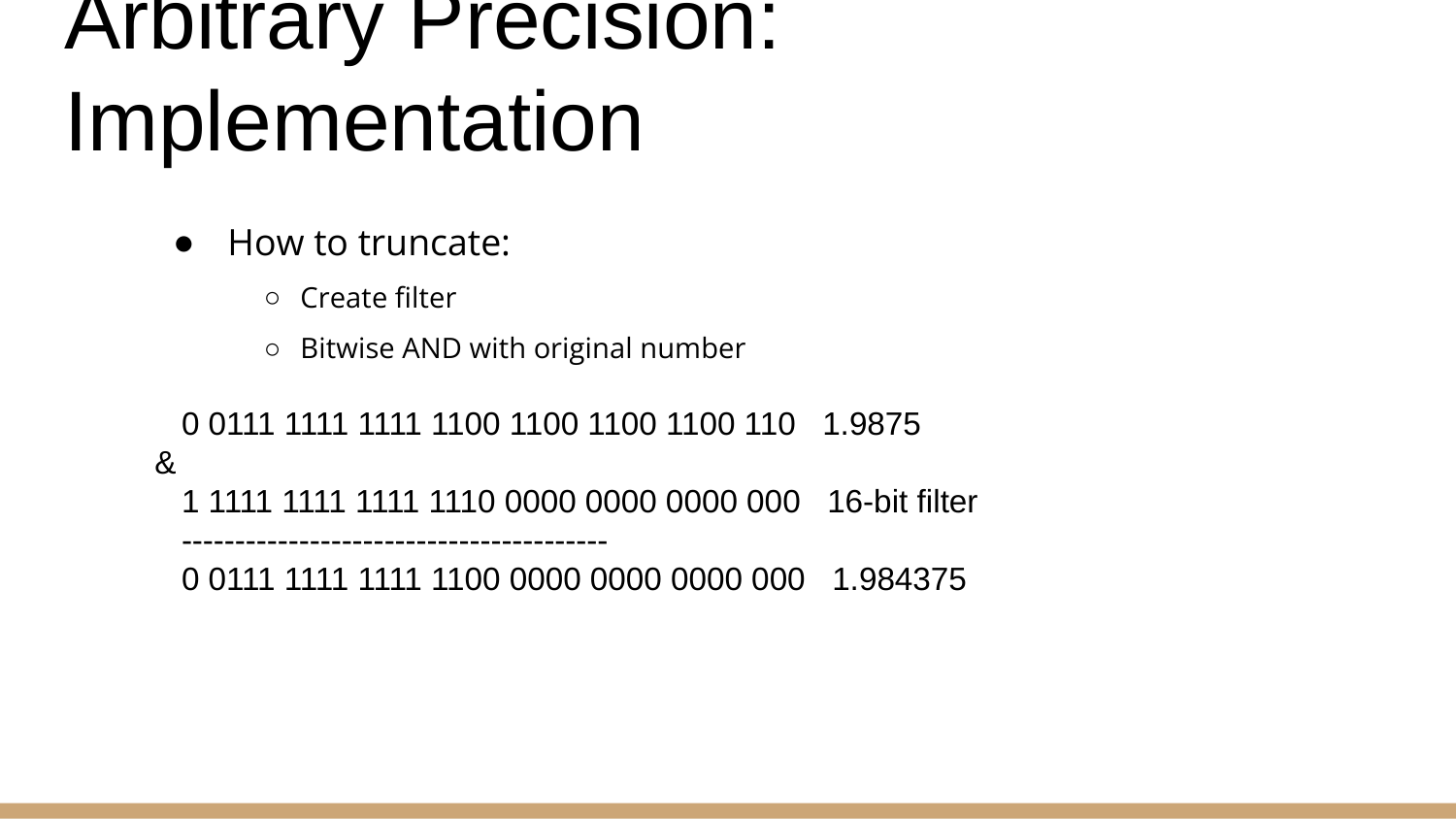

# Arbitrary Precision: Implementation
How to truncate:
Create filter
Bitwise AND with original number

   0 0111 1111 1111 1100 1100 1100 1100 110   1.9875
&
   1 1111 1111 1111 1110 0000 0000 0000 000   16-bit filter
   ----------------------------------------
   0 0111 1111 1111 1100 0000 0000 0000 000   1.984375